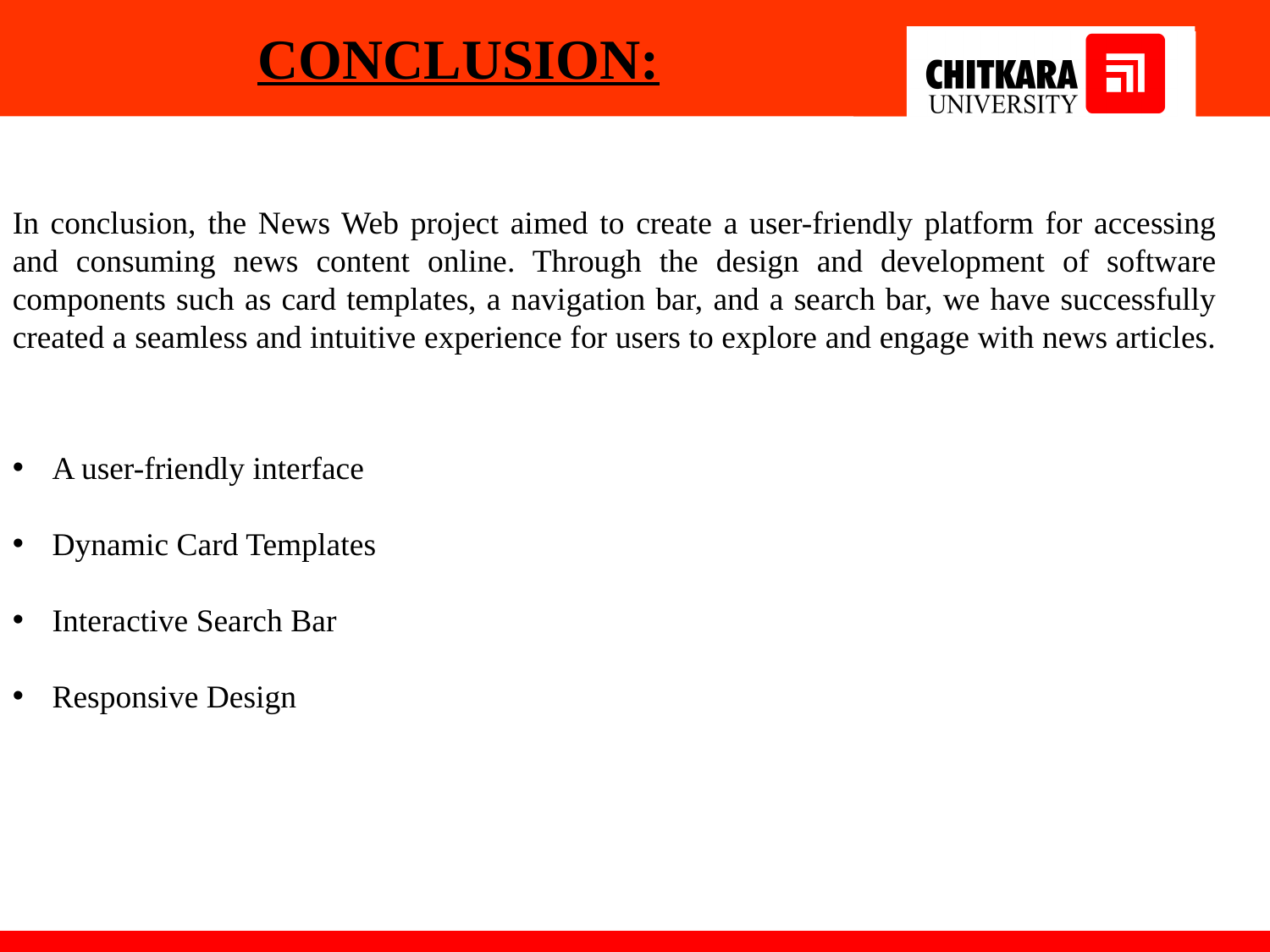

CONCLUSION:
In conclusion, the News Web project aimed to create a user-friendly platform for accessing and consuming news content online. Through the design and development of software components such as card templates, a navigation bar, and a search bar, we have successfully created a seamless and intuitive experience for users to explore and engage with news articles.

A user-friendly interface

Dynamic Card Templates

Interactive Search Bar

Responsive Design